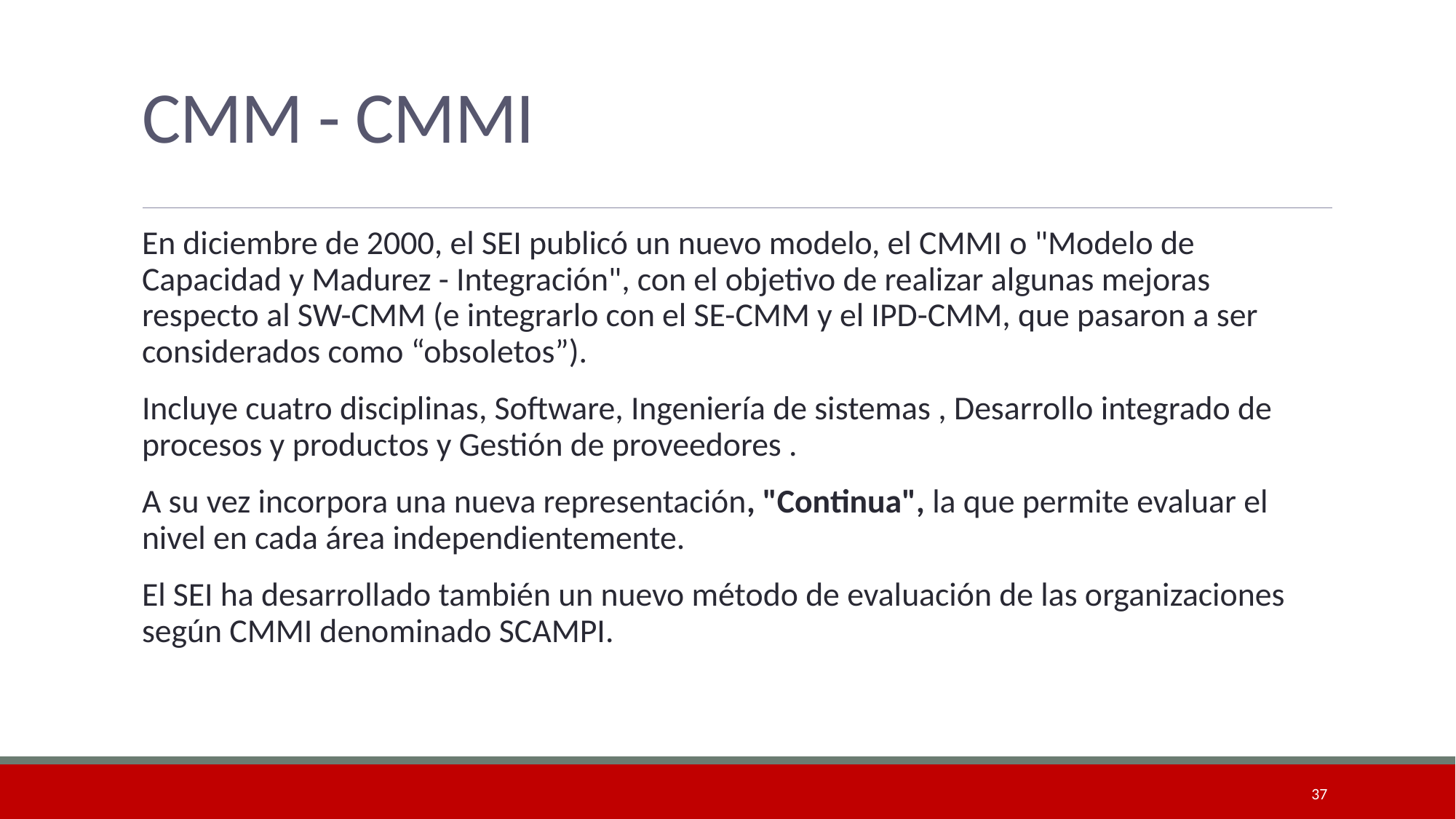

# CMM - CMMI
En diciembre de 2000, el SEI publicó un nuevo modelo, el CMMI o "Modelo de Capacidad y Madurez - Integración", con el objetivo de realizar algunas mejoras respecto al SW-CMM (e integrarlo con el SE-CMM y el IPD-CMM, que pasaron a ser considerados como “obsoletos”).
Incluye cuatro disciplinas, Software, Ingeniería de sistemas , Desarrollo integrado de procesos y productos y Gestión de proveedores .
A su vez incorpora una nueva representación, "Continua", la que permite evaluar el nivel en cada área independientemente.
El SEI ha desarrollado también un nuevo método de evaluación de las organizaciones según CMMI denominado SCAMPI.

37